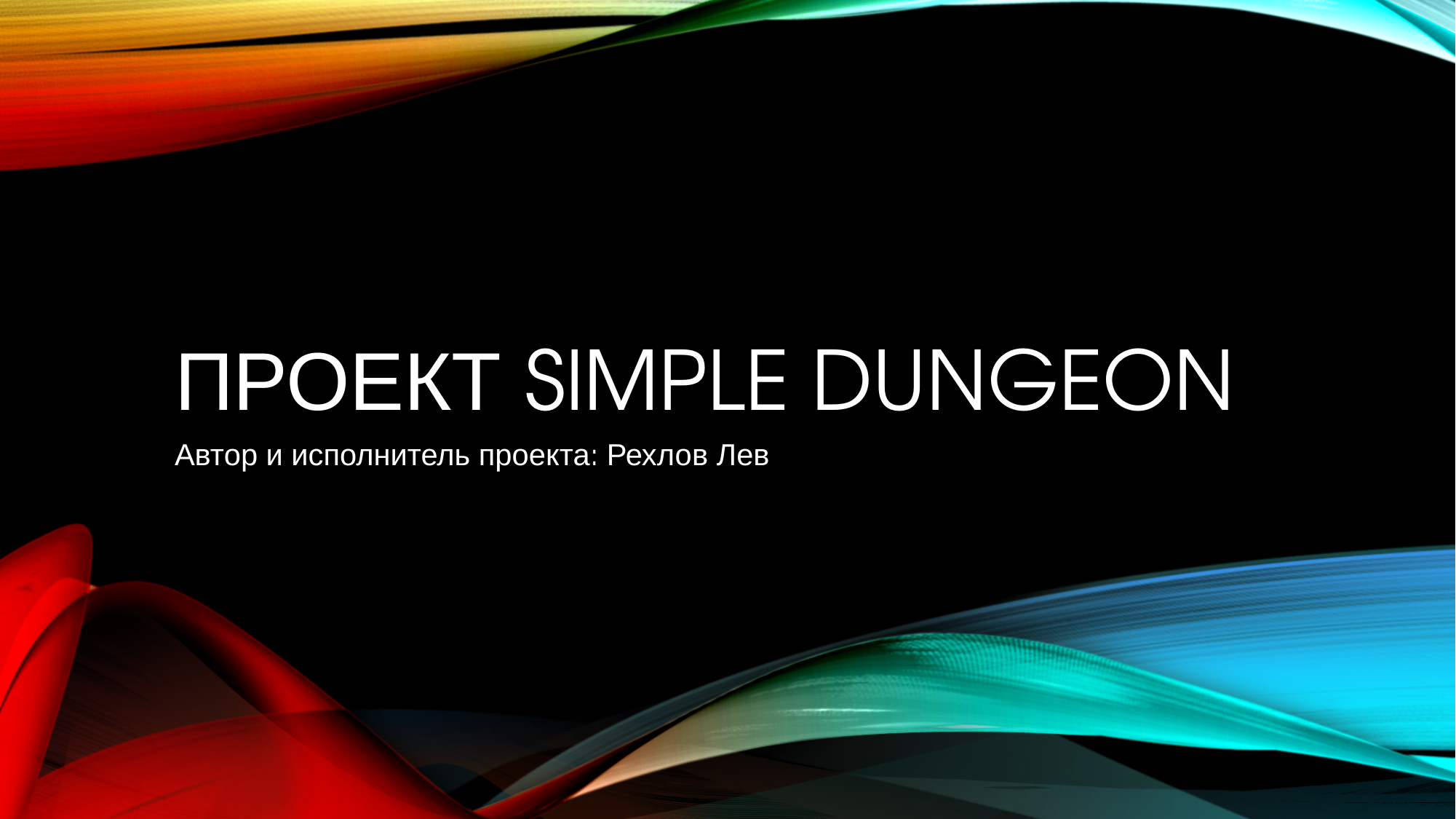

# Проект Simple dungeon
Автор и исполнитель проекта: Рехлов Лев